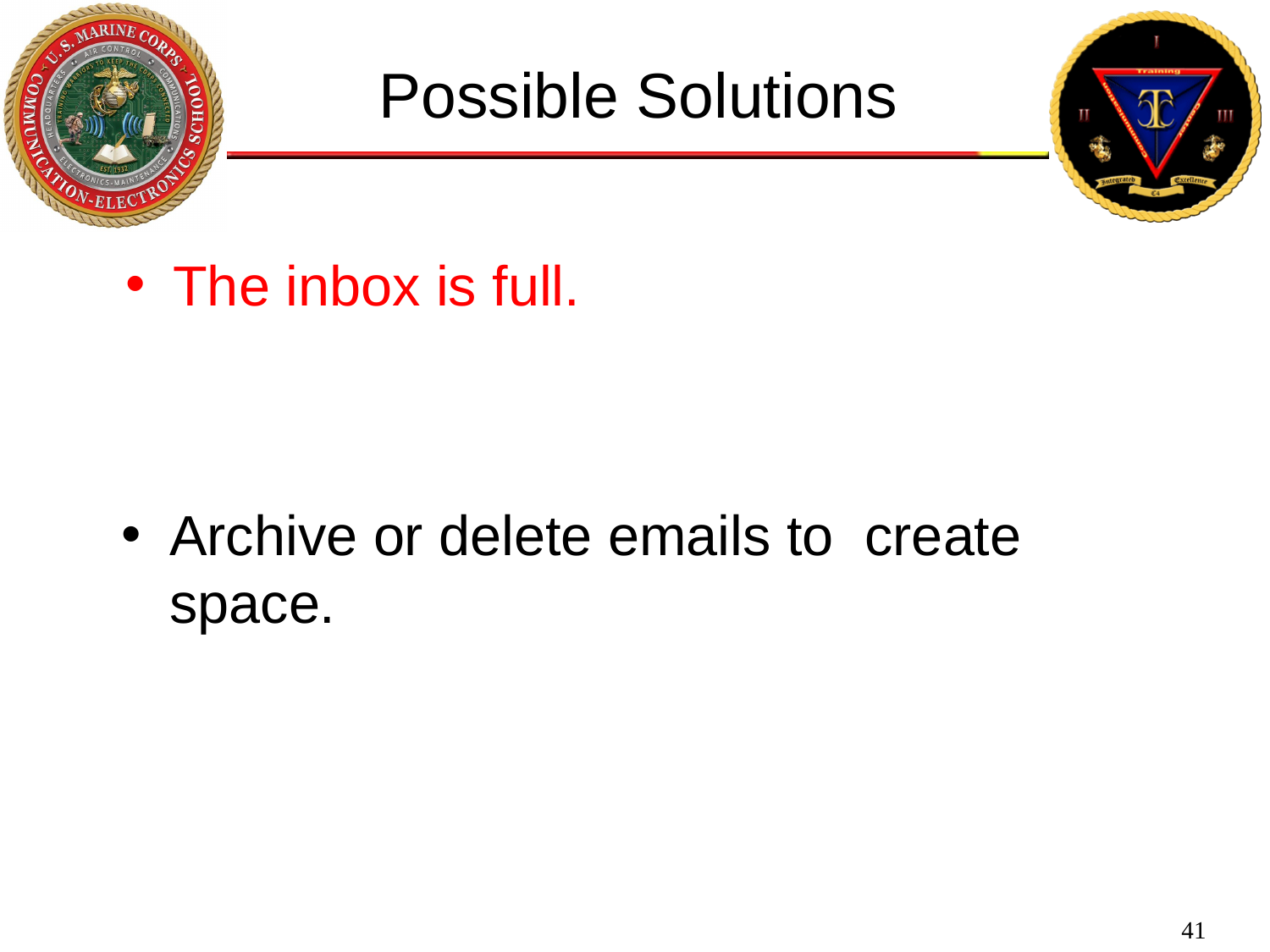

Possible Solutions
The inbox is full.

Archive or delete emails to  create space.